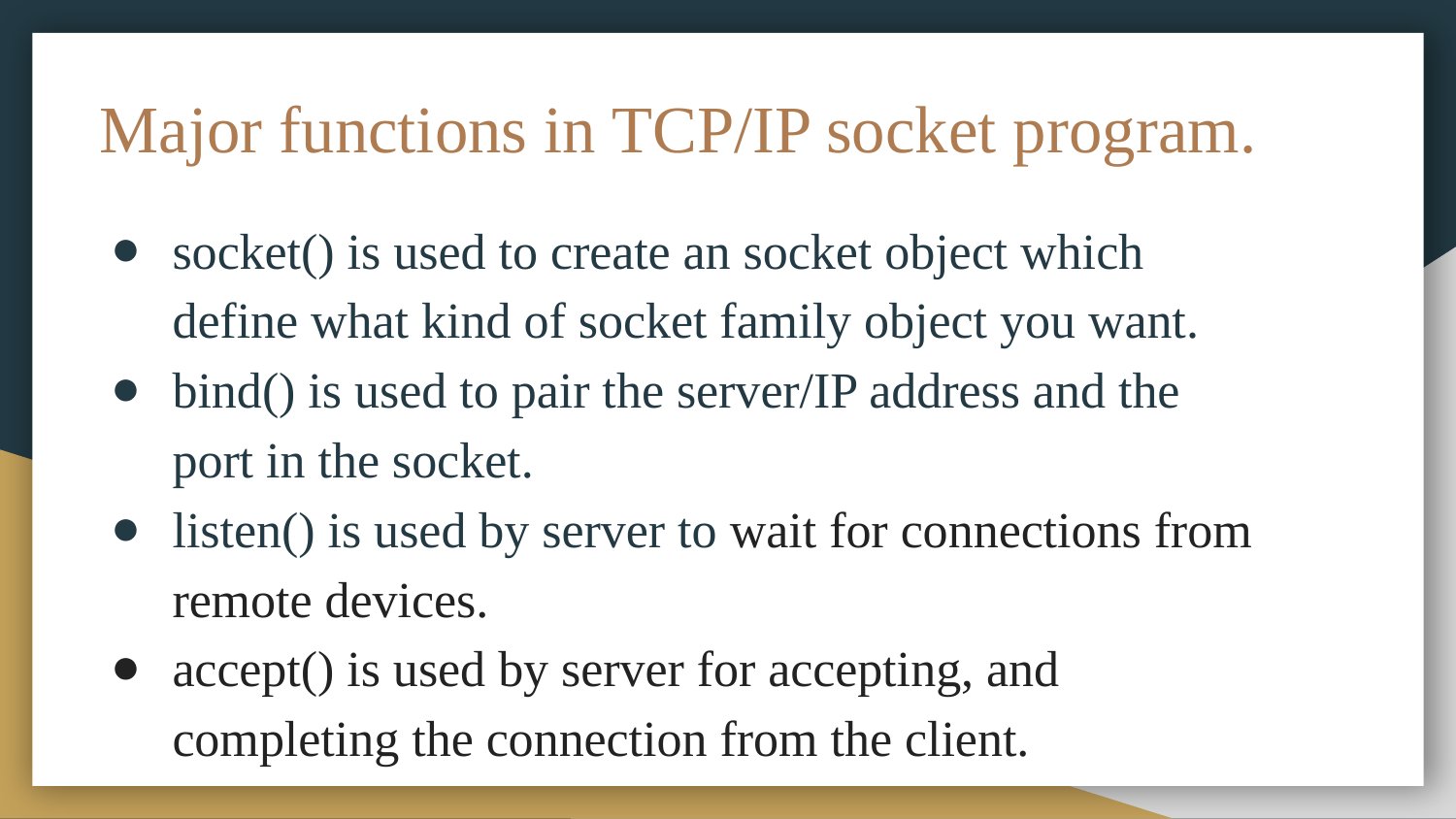

# Major functions in TCP/IP socket program.
socket() is used to create an socket object which define what kind of socket family object you want.
bind() is used to pair the server/IP address and the port in the socket.
listen() is used by server to wait for connections from remote devices.
accept() is used by server for accepting, and completing the connection from the client.